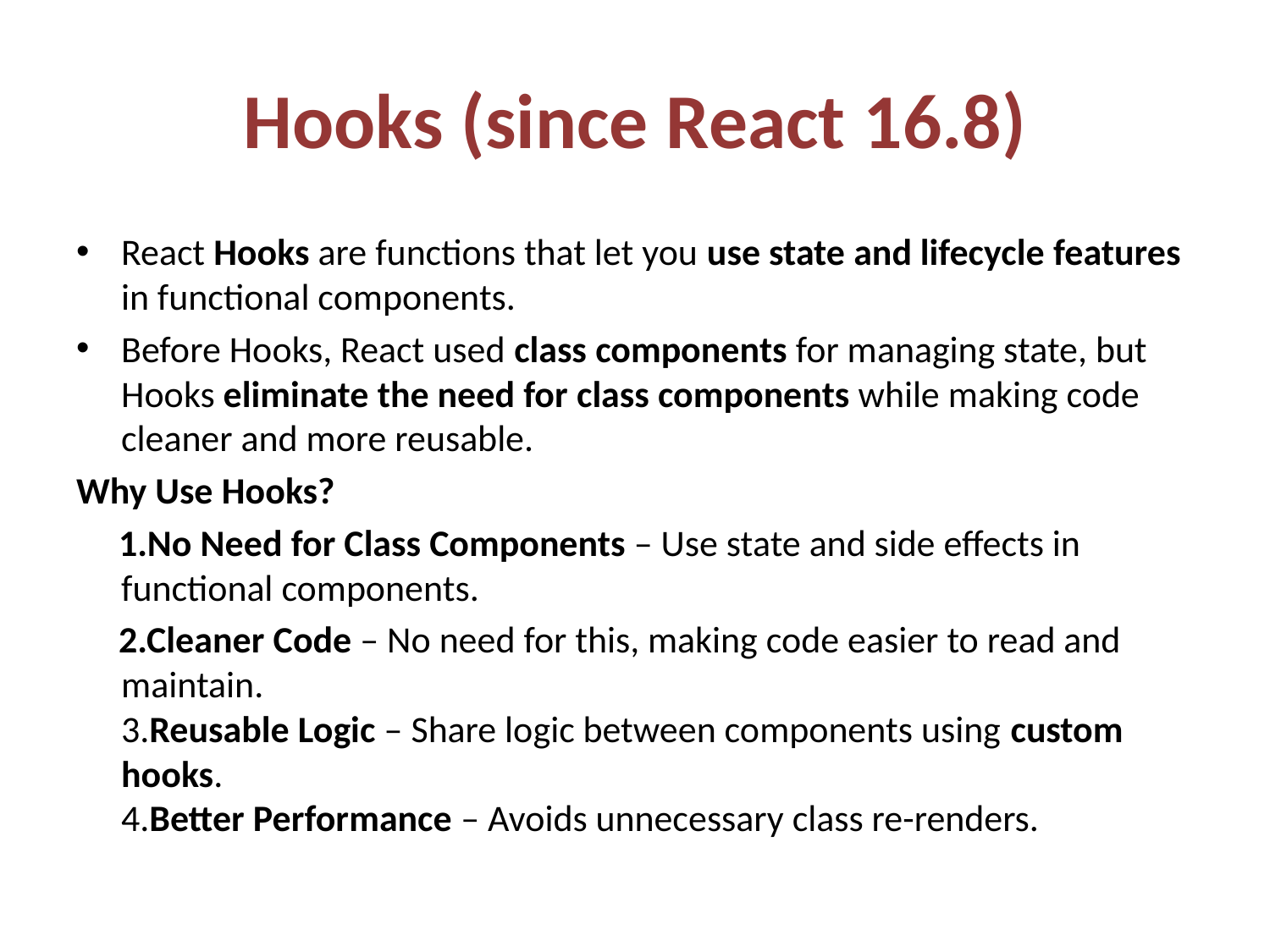

# Hooks (since React 16.8)
React Hooks are functions that let you use state and lifecycle features in functional components.
Before Hooks, React used class components for managing state, but Hooks eliminate the need for class components while making code cleaner and more reusable.
Why Use Hooks?
     1.No Need for Class Components – Use state and side effects in functional components.
     2.Cleaner Code – No need for this, making code easier to read and maintain.
3.Reusable Logic – Share logic between components using custom hooks.
4.Better Performance – Avoids unnecessary class re-renders.